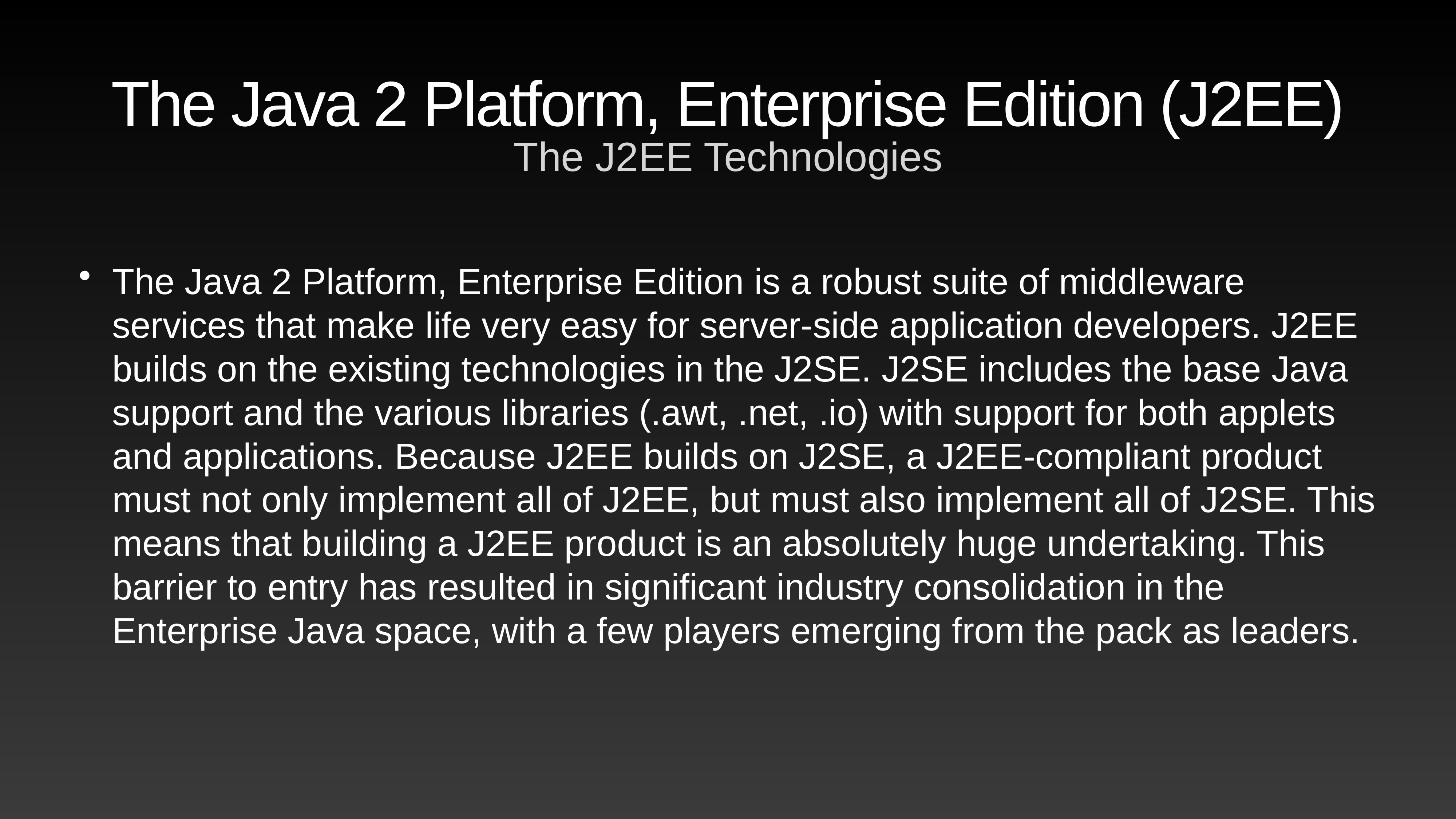

# The Java 2 Platform, Enterprise Edition (J2EE)
The J2EE Technologies
The Java 2 Platform, Enterprise Edition is a robust suite of middleware services that make life very easy for server-side application developers. J2EE builds on the existing technologies in the J2SE. J2SE includes the base Java support and the various libraries (.awt, .net, .io) with support for both applets and applications. Because J2EE builds on J2SE, a J2EE-compliant product must not only implement all of J2EE, but must also implement all of J2SE. This means that building a J2EE product is an absolutely huge undertaking. This barrier to entry has resulted in significant industry consolidation in the Enterprise Java space, with a few players emerging from the pack as leaders.